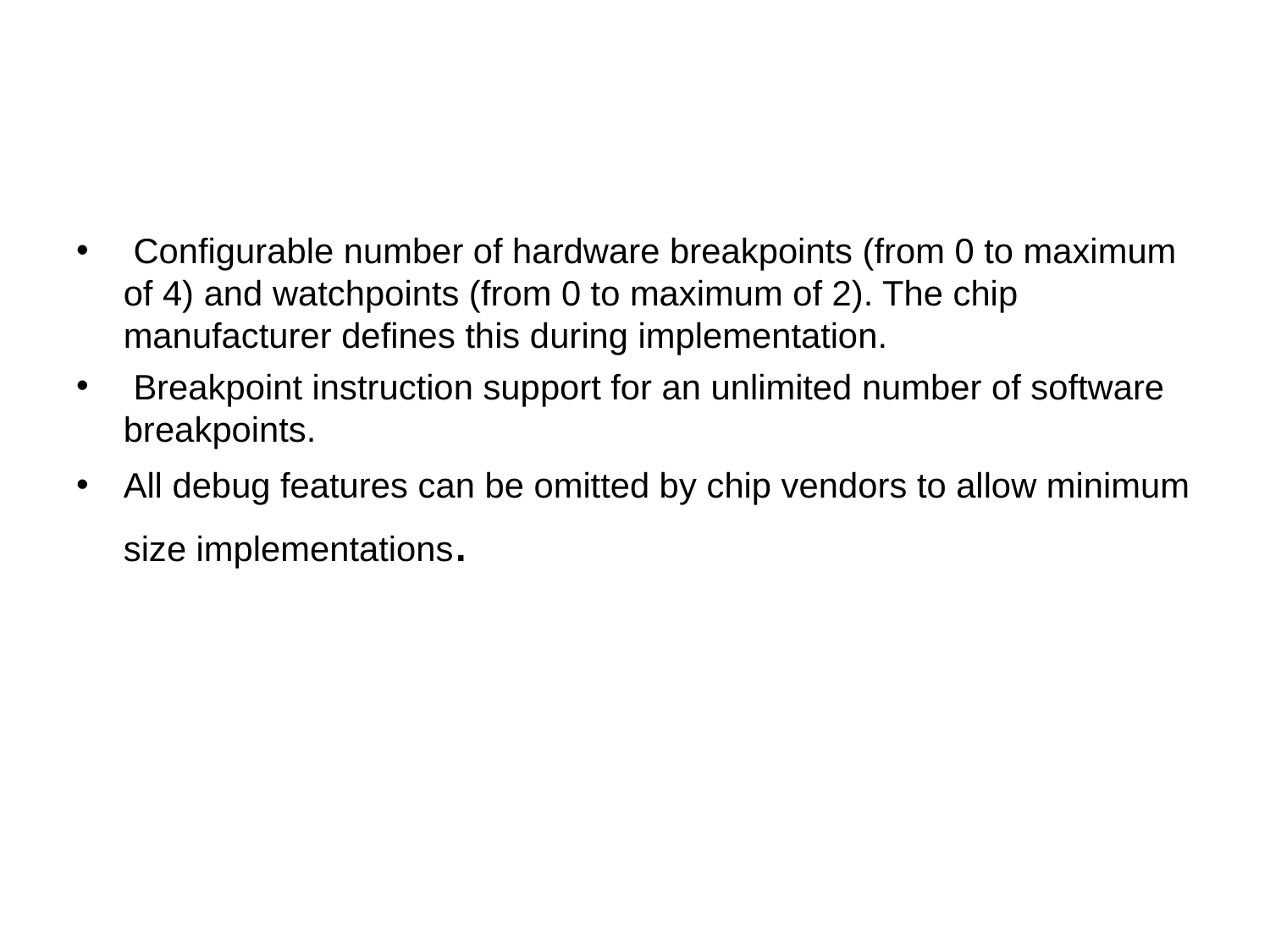

Configurable number of hardware breakpoints (from 0 to maximum of 4) and watchpoints (from 0 to maximum of 2). The chip manufacturer defines this during implementation.
 Breakpoint instruction support for an unlimited number of software breakpoints.
All debug features can be omitted by chip vendors to allow minimum size implementations.